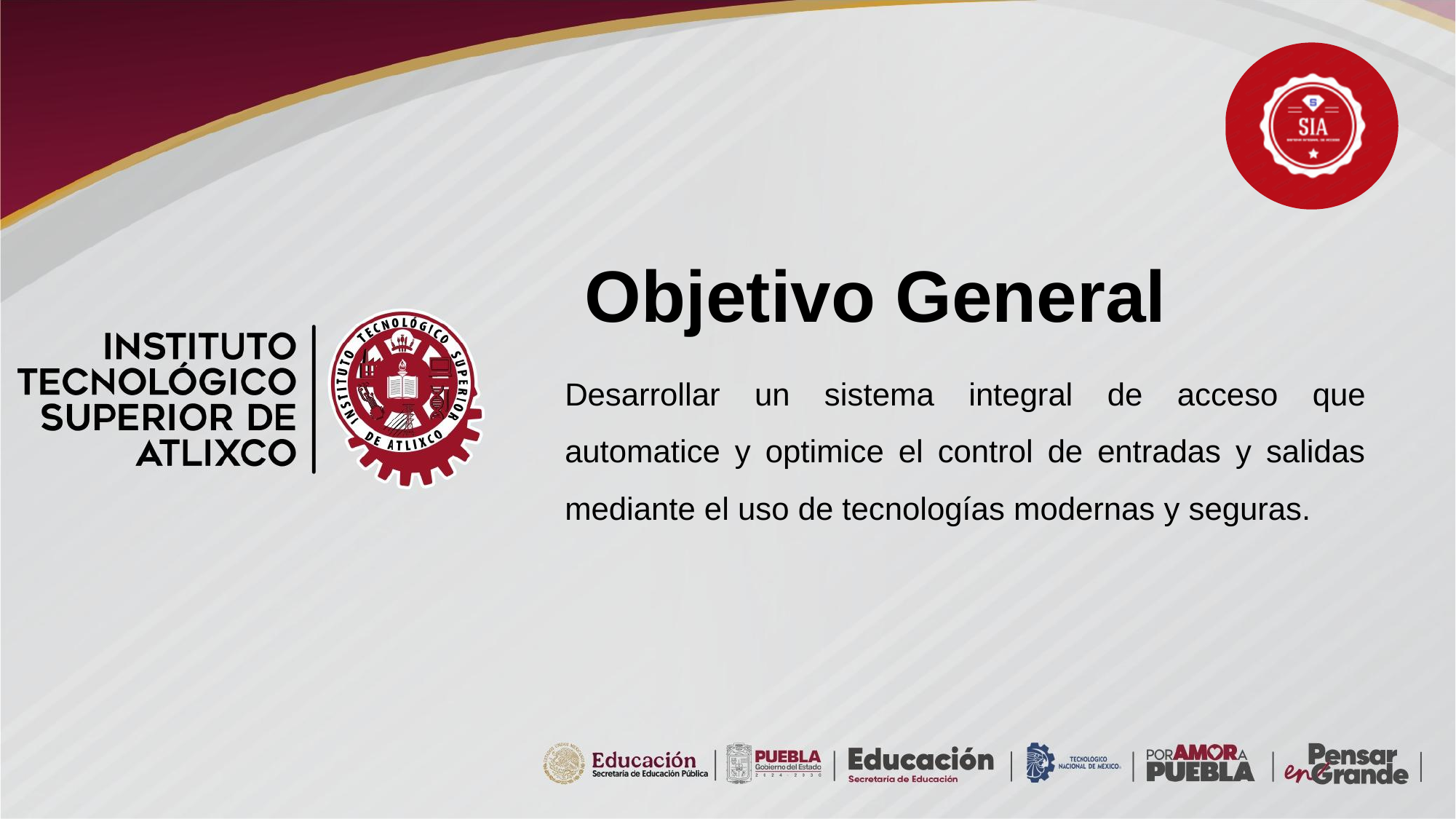

Objetivo General
Desarrollar un sistema integral de acceso que automatice y optimice el control de entradas y salidas mediante el uso de tecnologías modernas y seguras.